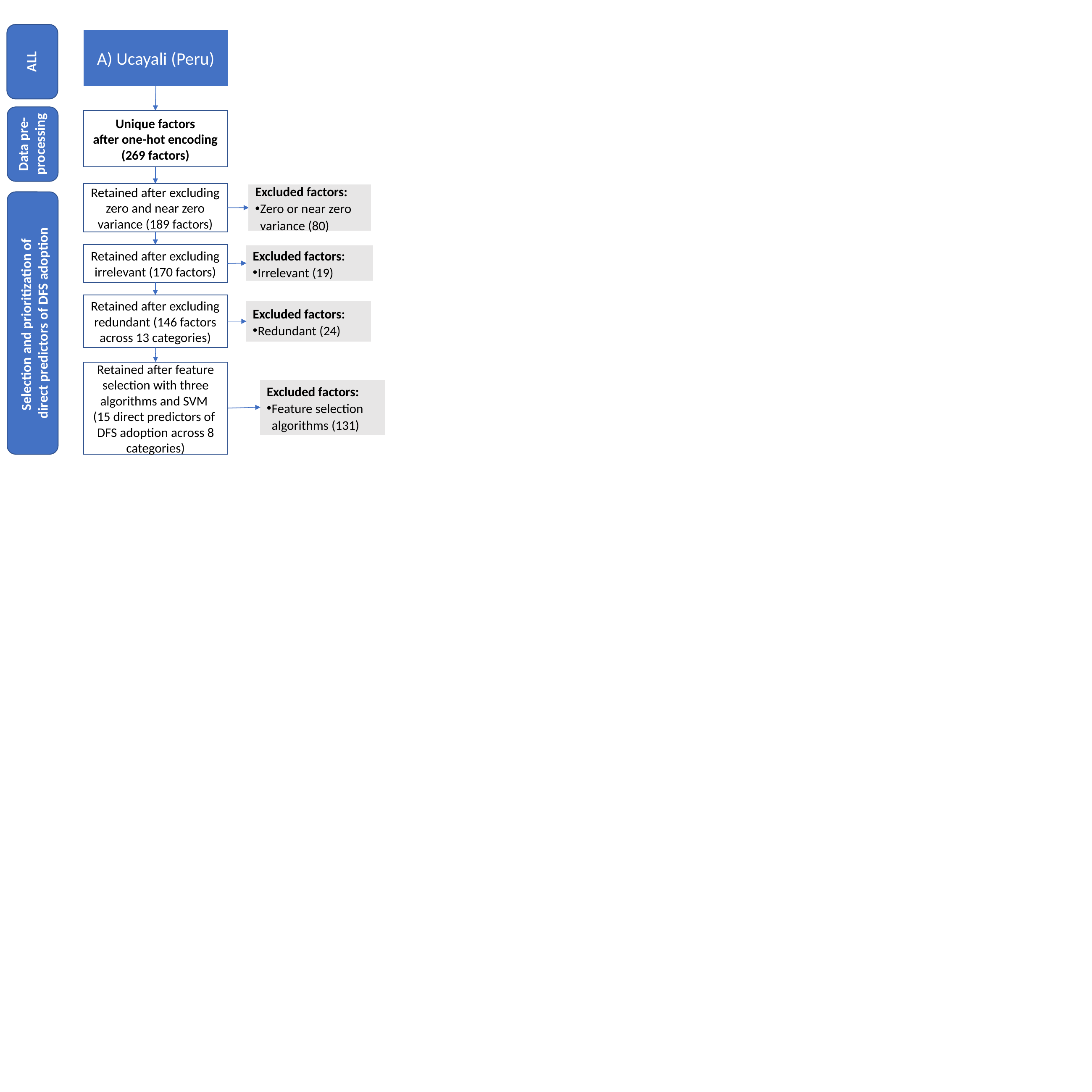

ALL
A) Ucayali (Peru)

Data pre-processing
Unique factors
after one-hot encoding (269 factors)
Retained after excluding zero and near zero variance (189 factors)
Excluded factors:
Zero or near zero variance (80)

Retained after excluding irrelevant (170 factors)
Excluded factors:
Irrelevant (19)
Retained after excluding redundant (146 factors across 13 categories)
Excluded factors:
Redundant (24)
Selection and prioritization of
direct predictors of DFS adoption
Retained after feature selection with three algorithms and SVM
(15 direct predictors of
DFS adoption across 8 categories)
Excluded factors:
Feature selection algorithms (131)